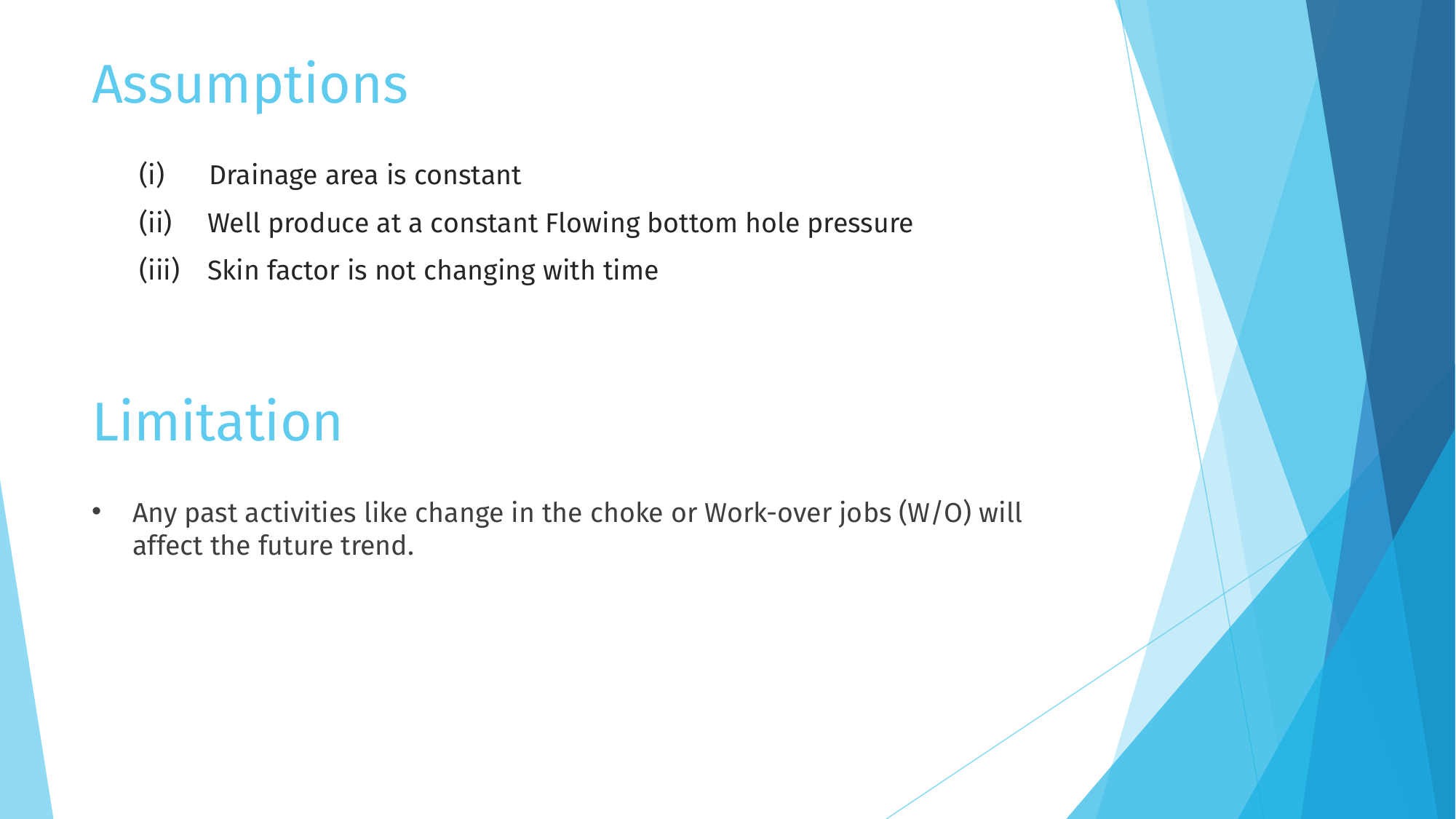

# Assumptions
   Drainage area is constant
Well produce at a constant Flowing bottom hole pressure
Skin factor is not changing with time

Limitation
Any past activities like change in the choke or Work-over jobs (W/O) will affect the future trend.